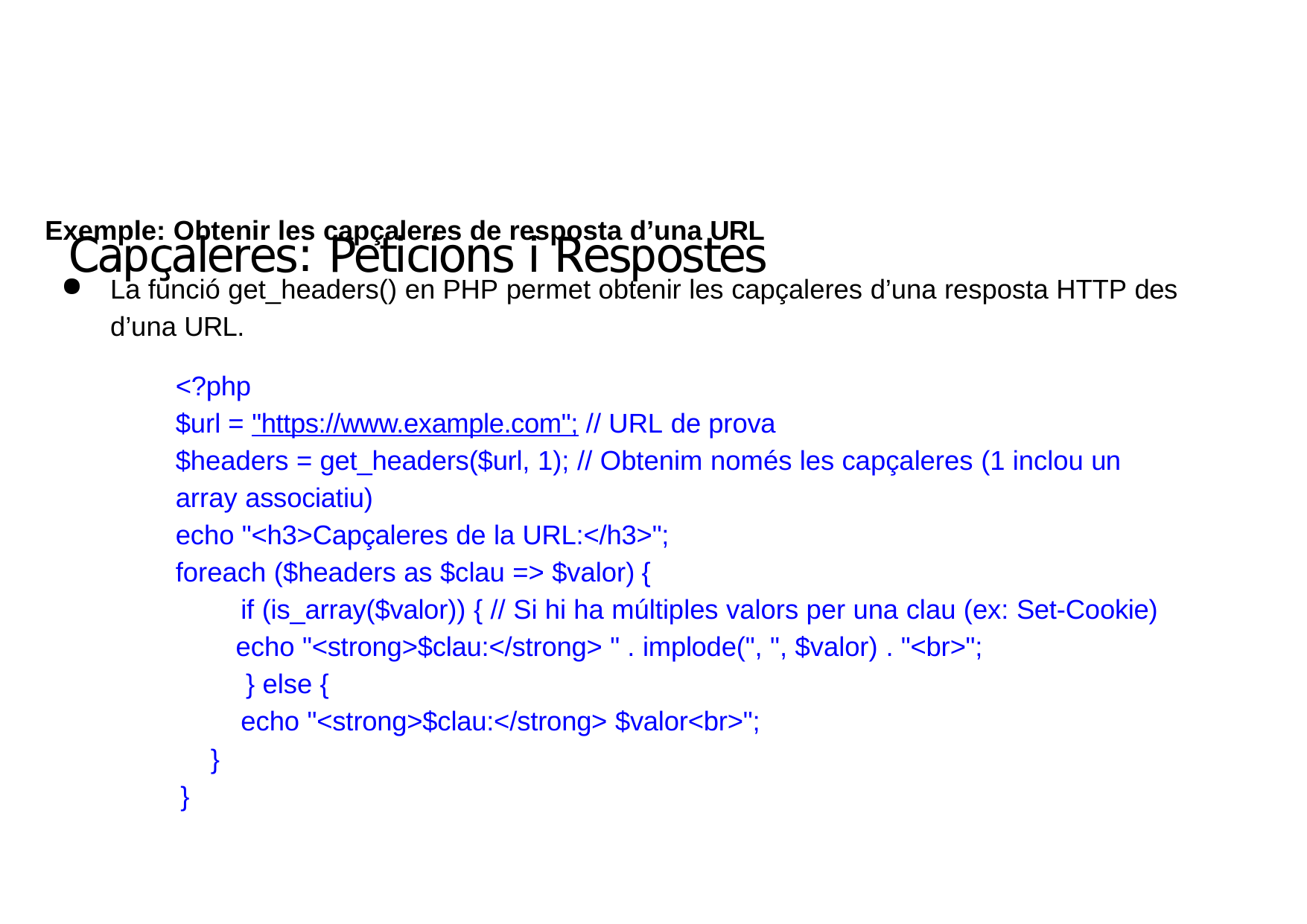

Exemple: Obtenir les capçaleres de resposta d’una URL
La funció get_headers() en PHP permet obtenir les capçaleres d’una resposta HTTP des d’una URL.
<?php
$url = "https://www.example.com"; // URL de prova
$headers = get_headers($url, 1); // Obtenim només les capçaleres (1 inclou un array associatiu)
echo "<h3>Capçaleres de la URL:</h3>"; foreach ($headers as $clau => $valor) {
if (is_array($valor)) { // Si hi ha múltiples valors per una clau (ex: Set-Cookie) echo "<strong>$clau:</strong> " . implode(", ", $valor) . "<br>";
} else {
echo "<strong>$clau:</strong> $valor<br>";
}
}
# Capçaleres: Peticions i Respostes